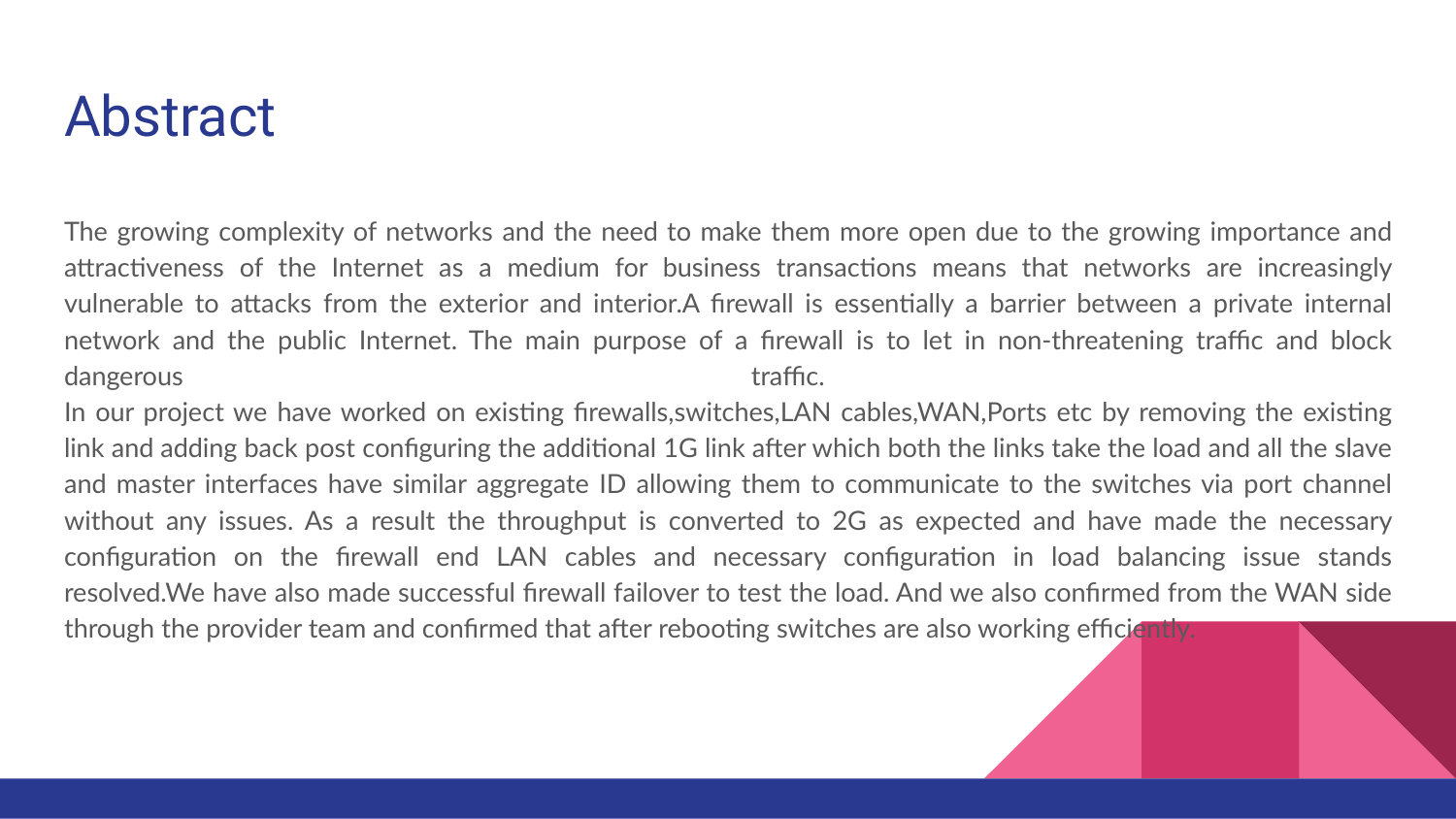

# Abstract
The growing complexity of networks and the need to make them more open due to the growing importance and attractiveness of the Internet as a medium for business transactions means that networks are increasingly vulnerable to attacks from the exterior and interior.A firewall is essentially a barrier between a private internal network and the public Internet. The main purpose of a firewall is to let in non-threatening traffic and block dangerous traffic.
In our project we have worked on existing firewalls,switches,LAN cables,WAN,Ports etc by removing the existing link and adding back post configuring the additional 1G link after which both the links take the load and all the slave and master interfaces have similar aggregate ID allowing them to communicate to the switches via port channel without any issues. As a result the throughput is converted to 2G as expected and have made the necessary configuration on the firewall end LAN cables and necessary configuration in load balancing issue stands resolved.We have also made successful firewall failover to test the load. And we also confirmed from the WAN side through the provider team and confirmed that after rebooting switches are also working efficiently.